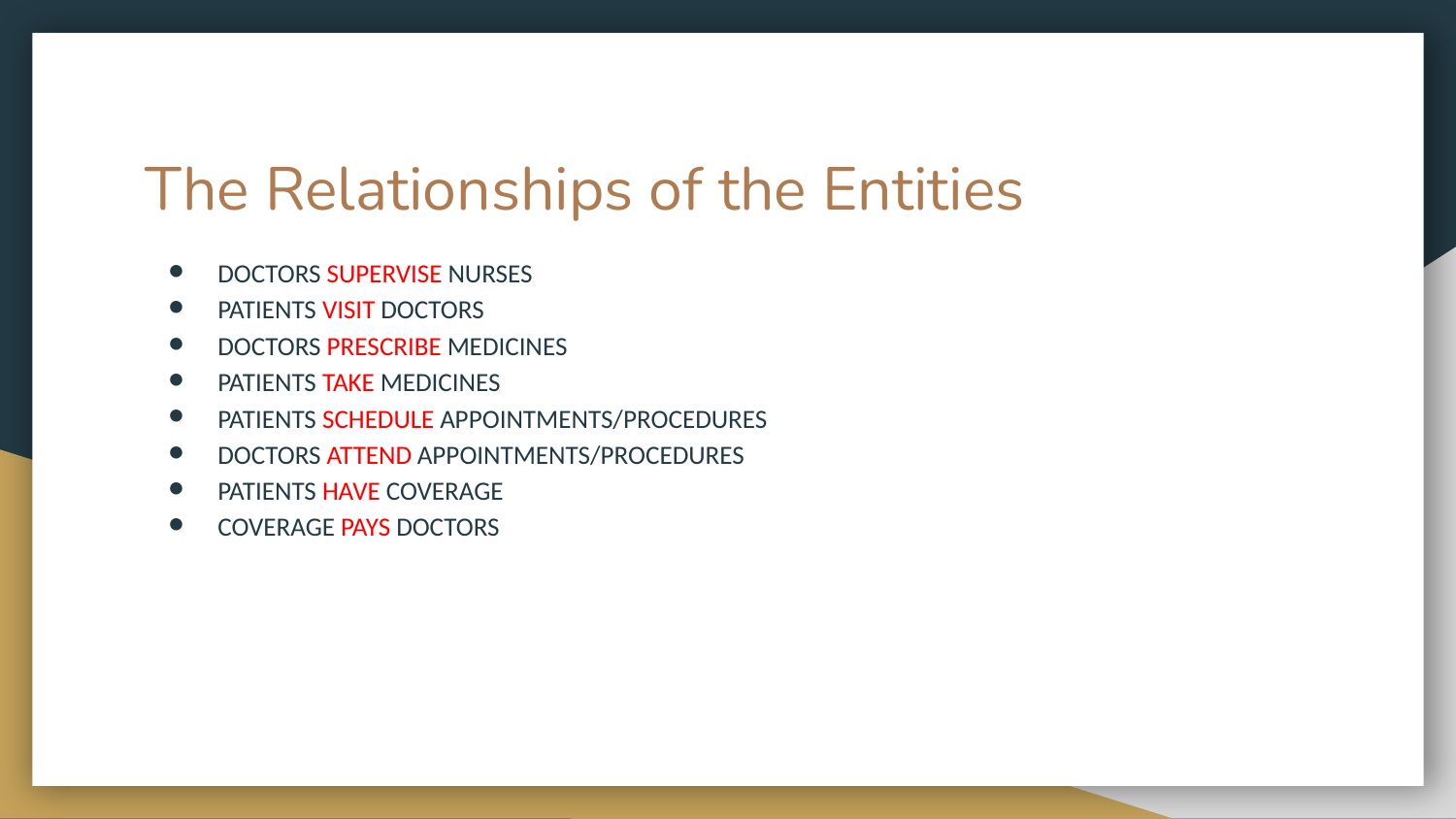

# The Relationships of the Entities
DOCTORS SUPERVISE NURSES
PATIENTS VISIT DOCTORS
DOCTORS PRESCRIBE MEDICINES
PATIENTS TAKE MEDICINES
PATIENTS SCHEDULE APPOINTMENTS/PROCEDURES
DOCTORS ATTEND APPOINTMENTS/PROCEDURES
PATIENTS HAVE COVERAGE
COVERAGE PAYS DOCTORS